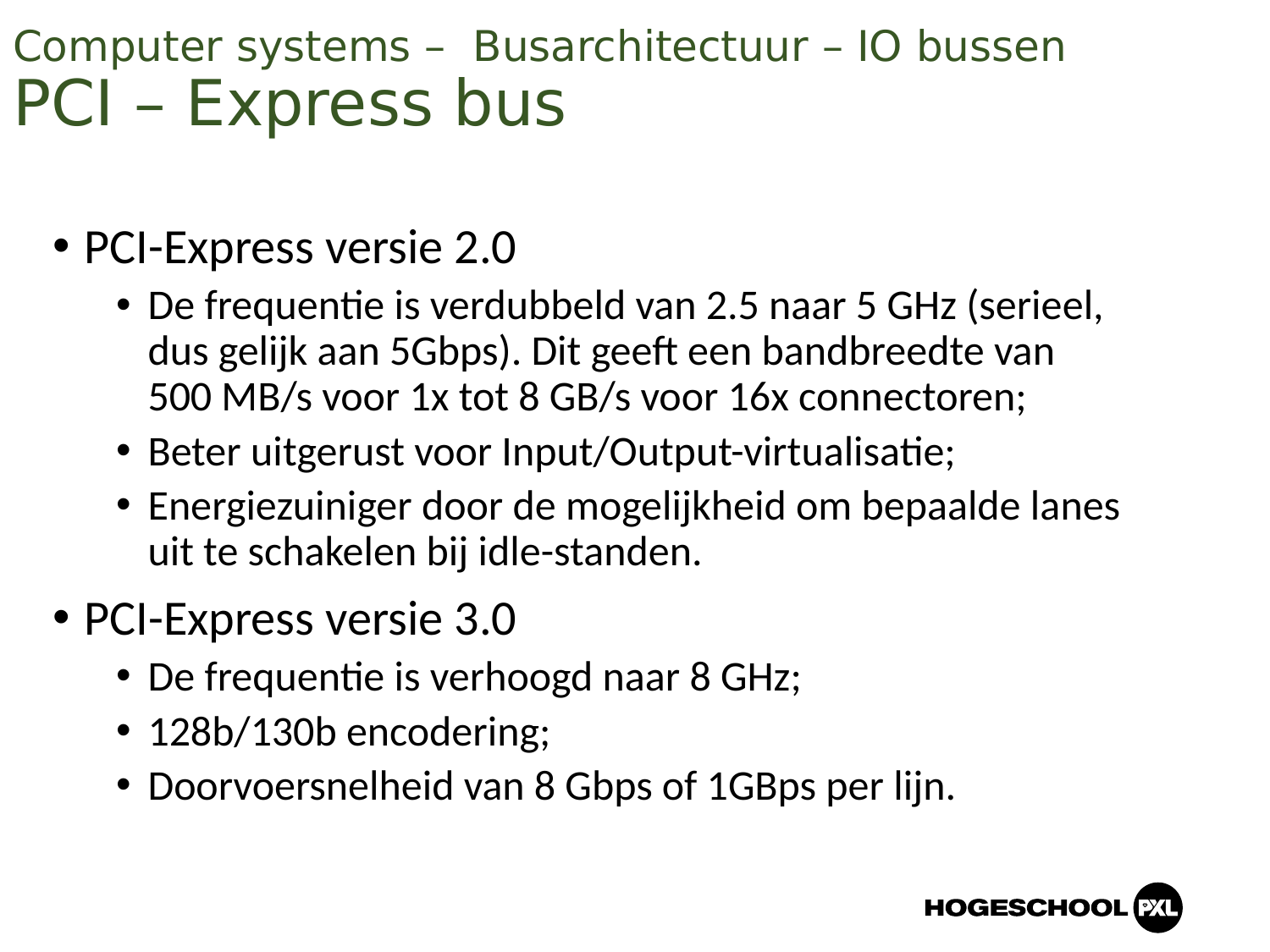

Computer systems –  Busarchitectuur – IO bussen
PCI – Express bus
#
PCI-Express versie 2.0
De frequentie is verdubbeld van 2.5 naar 5 GHz (serieel, dus gelijk aan 5Gbps). Dit geeft een bandbreedte van 500 MB/s voor 1x tot 8 GB/s voor 16x connectoren;
Beter uitgerust voor Input/Output-virtualisatie;
Energiezuiniger door de mogelijkheid om bepaalde lanes uit te schakelen bij idle-standen.
PCI-Express versie 3.0
De frequentie is verhoogd naar 8 GHz;
128b/130b encodering;
Doorvoersnelheid van 8 Gbps of 1GBps per lijn.